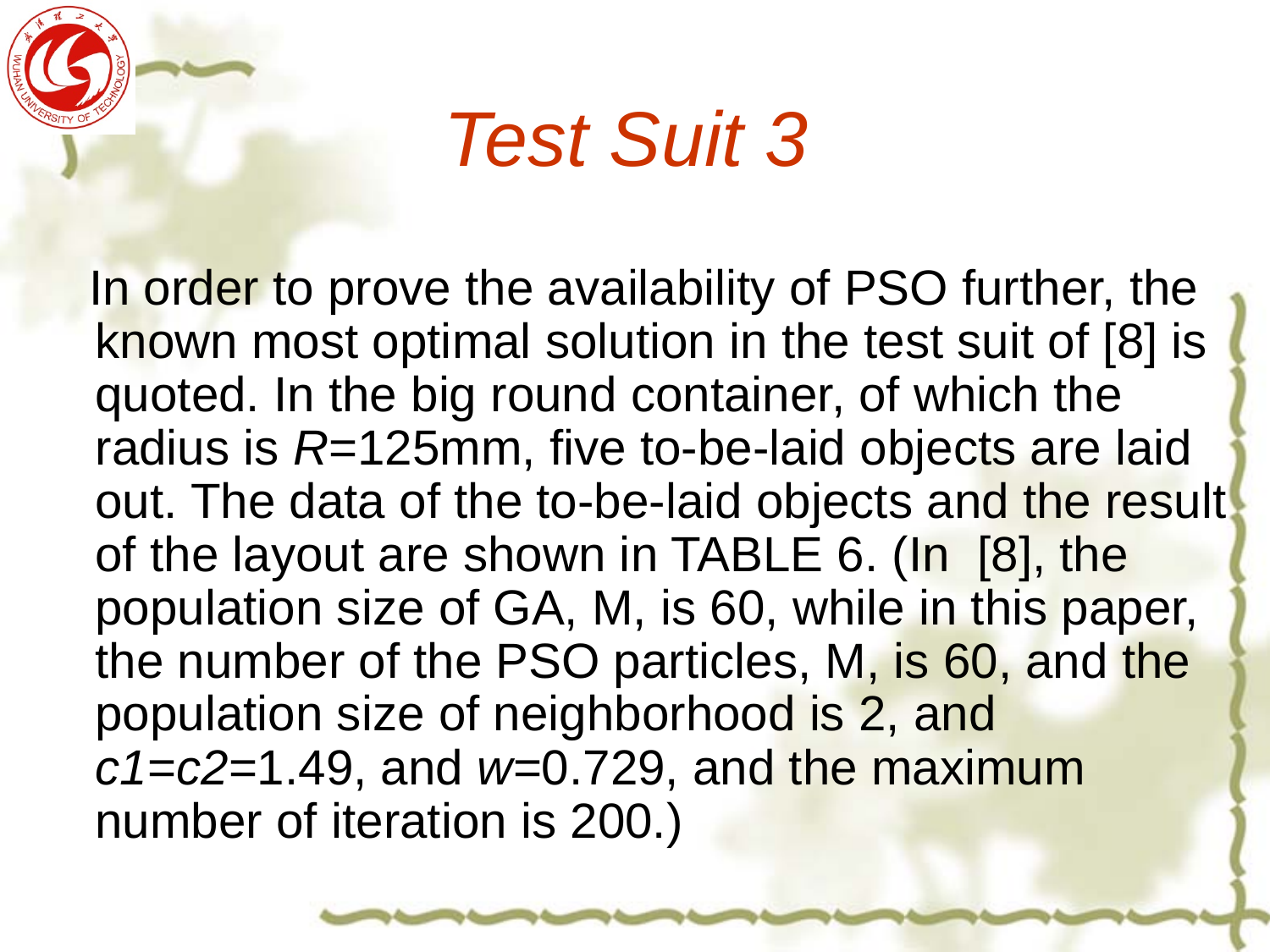

# Test Suit 3
   In order to prove the availability of PSO further, the known most optimal solution in the test suit of [8] is quoted. In the big round container, of which the radius is R=125mm, five to-be-laid objects are laid out. The data of the to-be-laid objects and the result of the layout are shown in TABLE 6. (In  [8], the population size of GA, M, is 60, while in this paper, the number of the PSO particles, M, is 60, and the population size of neighborhood is 2, and c1=c2=1.49, and w=0.729, and the maximum number of iteration is 200.)